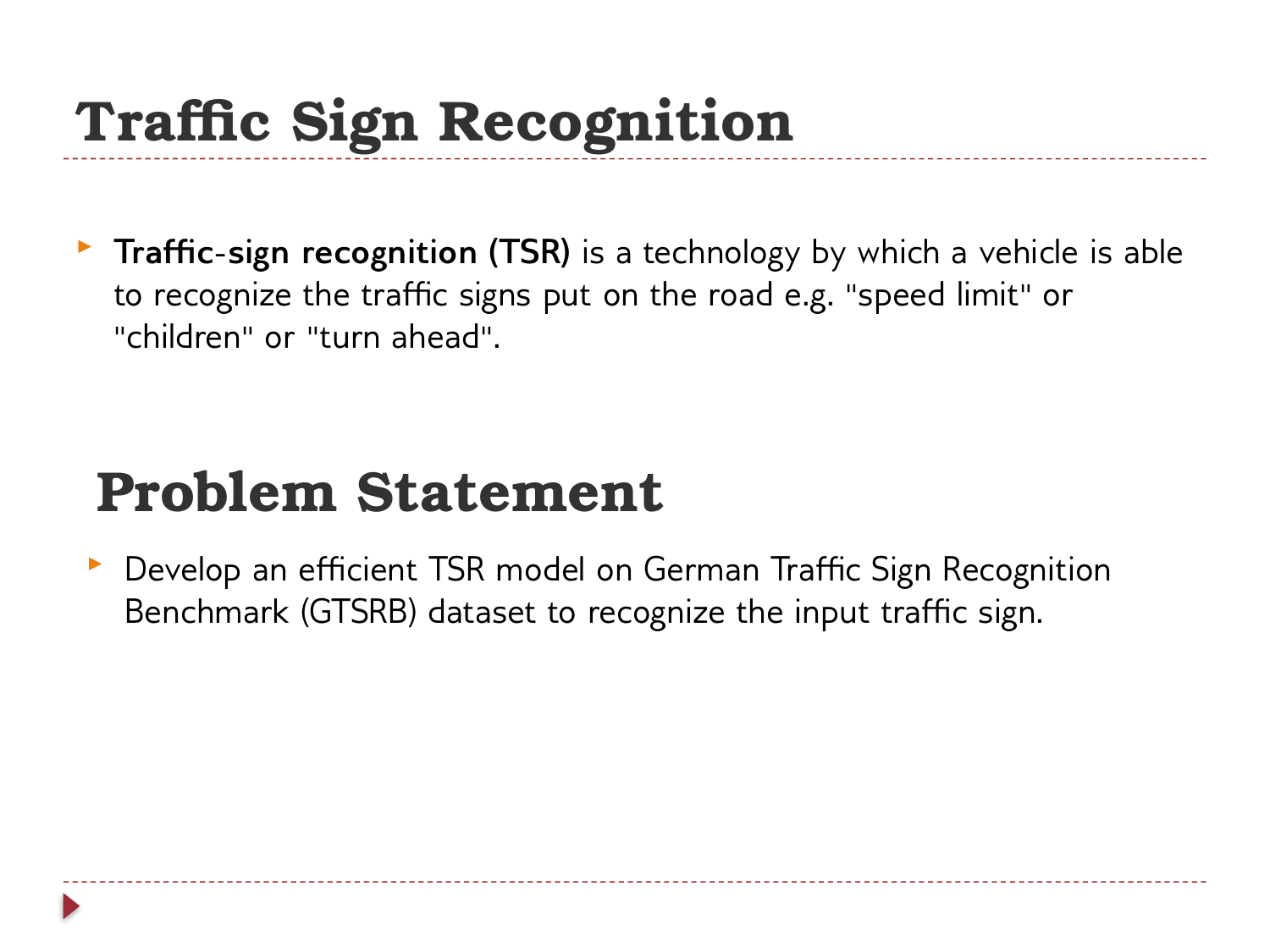

# Traffic Sign Recognition

Traffic-sign recognition (TSR) is a technology by which a vehicle is able to recognize the traffic signs put on the road e.g. "speed limit" or "children" or "turn ahead".
Problem Statement
Develop an efficient TSR model on German Traffic Sign Recognition Benchmark (GTSRB) dataset to recognize the input traffic sign.